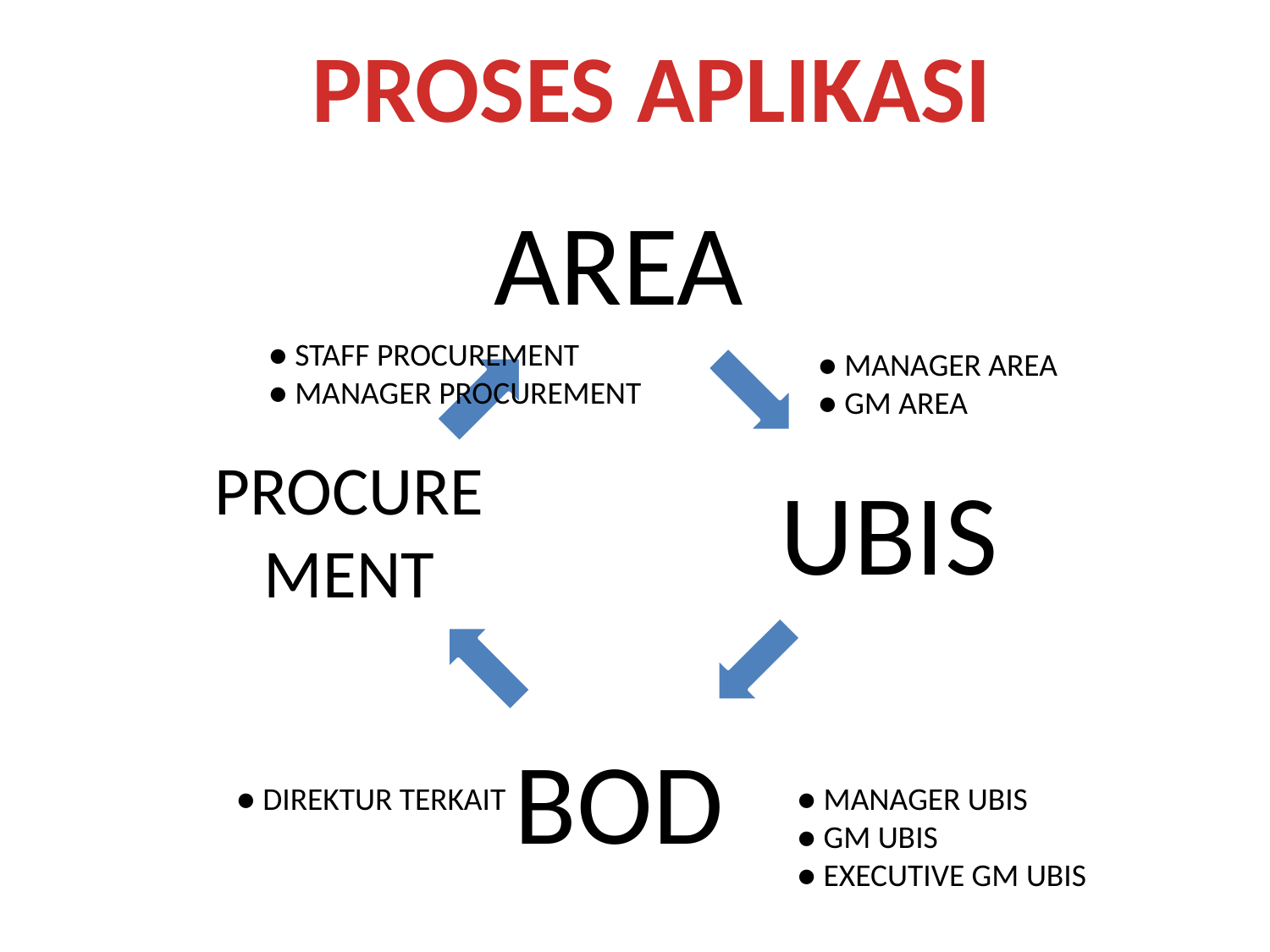

PROSES APLIKASI
AREA
BOD
PROCUREMENT
UBIS
● STAFF PROCUREMENT
● MANAGER PROCUREMENT
● MANAGER AREA
● GM AREA
● DIREKTUR TERKAIT
● MANAGER UBIS
● GM UBIS
● EXECUTIVE GM UBIS